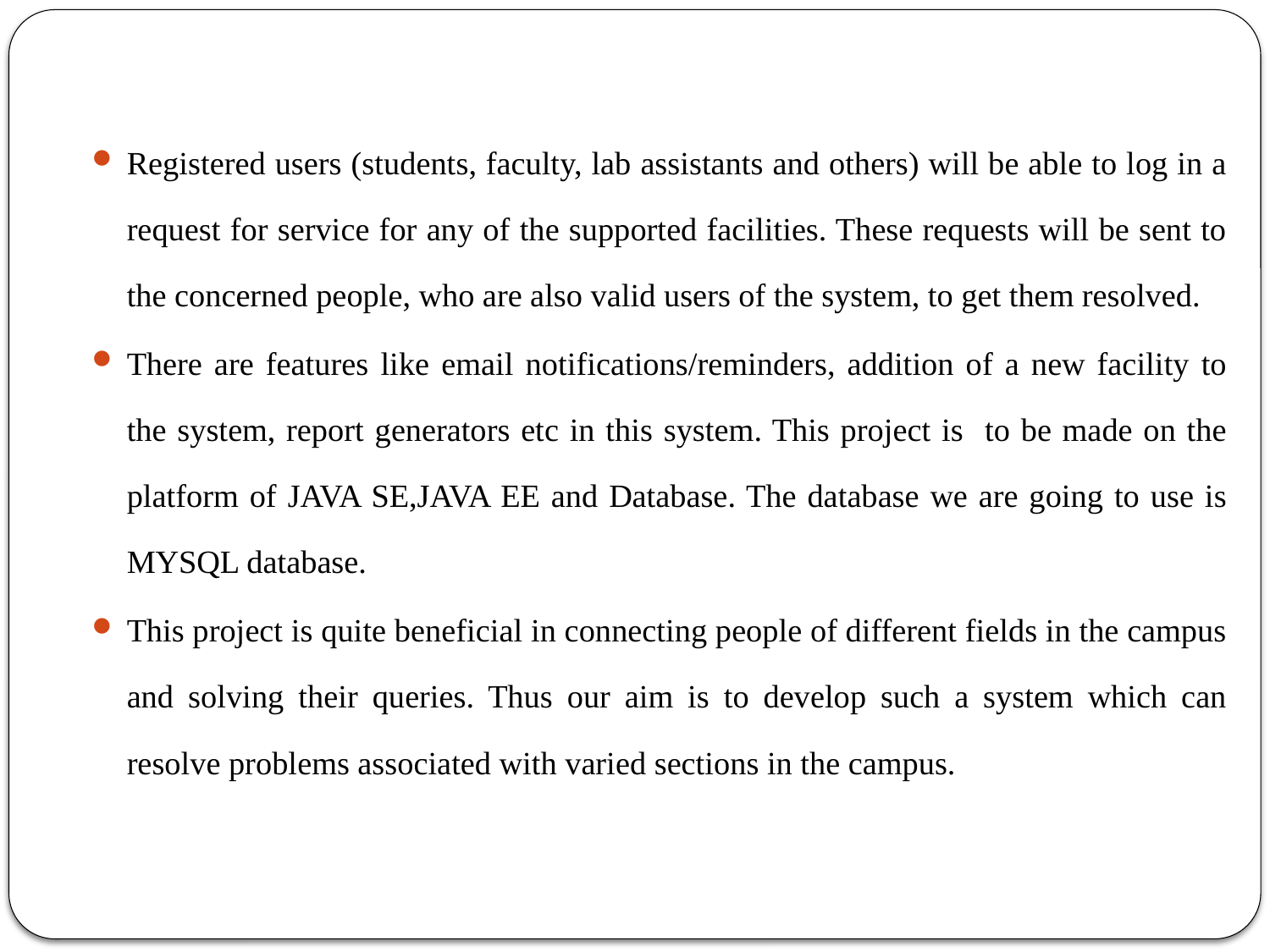

Registered users (students, faculty, lab assistants and others) will be able to log in a request for service for any of the supported facilities. These requests will be sent to the concerned people, who are also valid users of the system, to get them resolved.
There are features like email notifications/reminders, addition of a new facility to the system, report generators etc in this system. This project is  to be made on the platform of JAVA SE,JAVA EE and Database. The database we are going to use is MYSQL database.
This project is quite beneficial in connecting people of different fields in the campus and solving their queries. Thus our aim is to develop such a system which can resolve problems associated with varied sections in the campus.